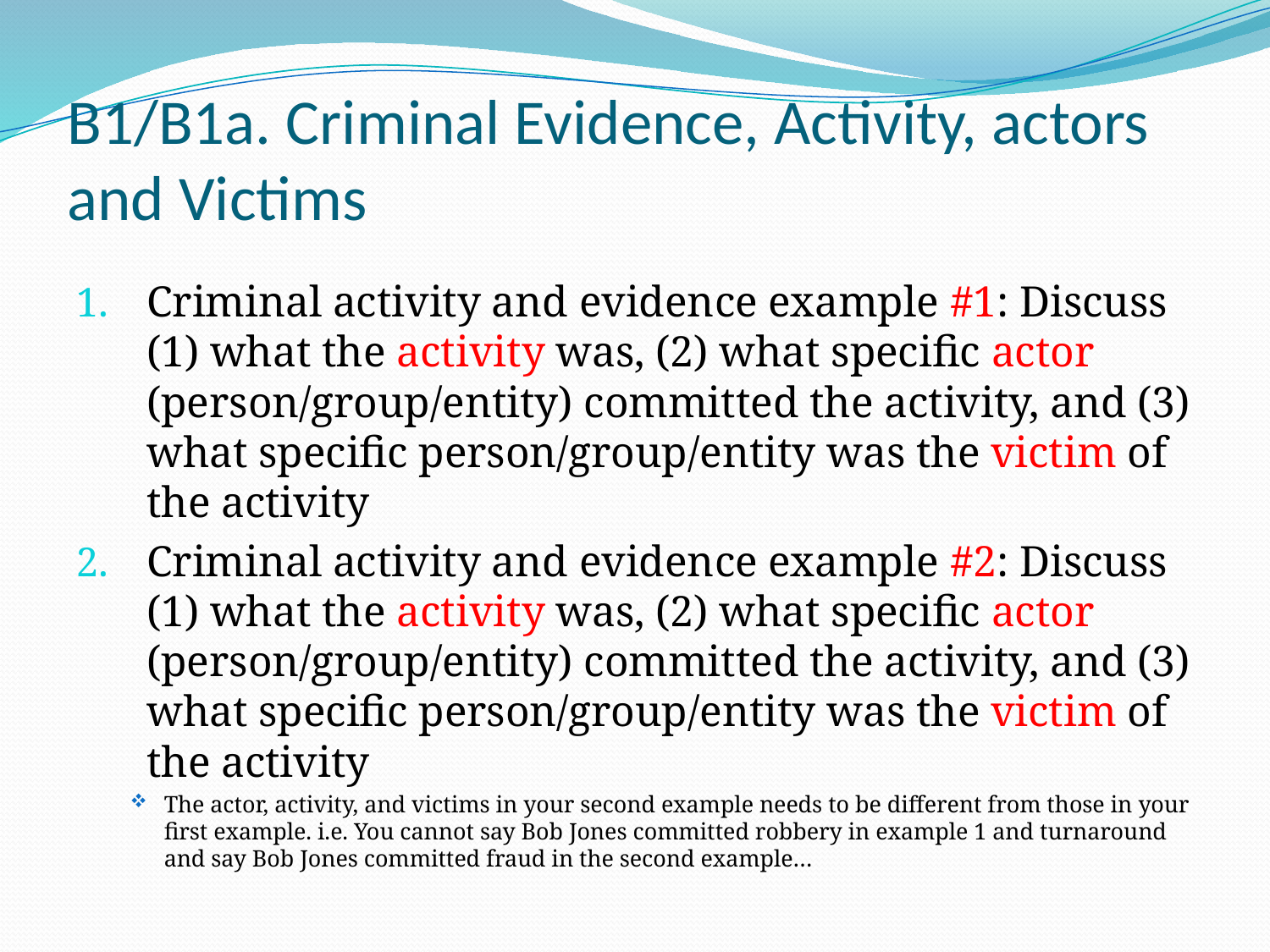

# B1/B1a. Criminal Evidence, Activity, actors and Victims
Criminal activity and evidence example #1: Discuss (1) what the activity was, (2) what specific actor (person/group/entity) committed the activity, and (3) what specific person/group/entity was the victim of the activity
Criminal activity and evidence example #2: Discuss (1) what the activity was, (2) what specific actor (person/group/entity) committed the activity, and (3) what specific person/group/entity was the victim of the activity
The actor, activity, and victims in your second example needs to be different from those in your first example. i.e. You cannot say Bob Jones committed robbery in example 1 and turnaround and say Bob Jones committed fraud in the second example…